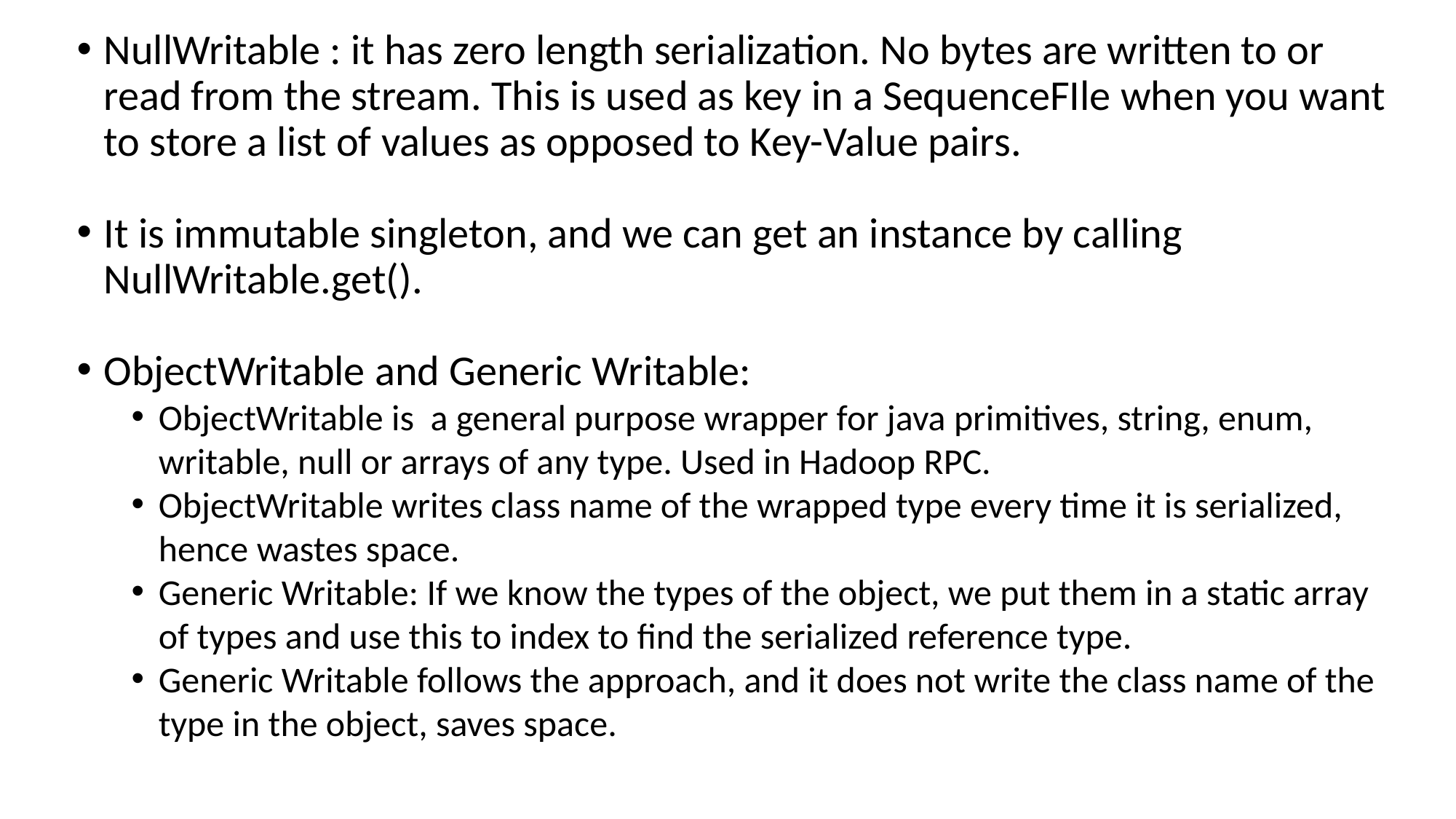

NullWritable : it has zero length serialization. No bytes are written to or read from the stream. This is used as key in a SequenceFIle when you want to store a list of values as opposed to Key-Value pairs.

It is immutable singleton, and we can get an instance by calling NullWritable.get().

ObjectWritable and Generic Writable:
ObjectWritable is  a general purpose wrapper for java primitives, string, enum, writable, null or arrays of any type. Used in Hadoop RPC.
ObjectWritable writes class name of the wrapped type every time it is serialized, hence wastes space.
Generic Writable: If we know the types of the object, we put them in a static array of types and use this to index to find the serialized reference type.
Generic Writable follows the approach, and it does not write the class name of the type in the object, saves space.